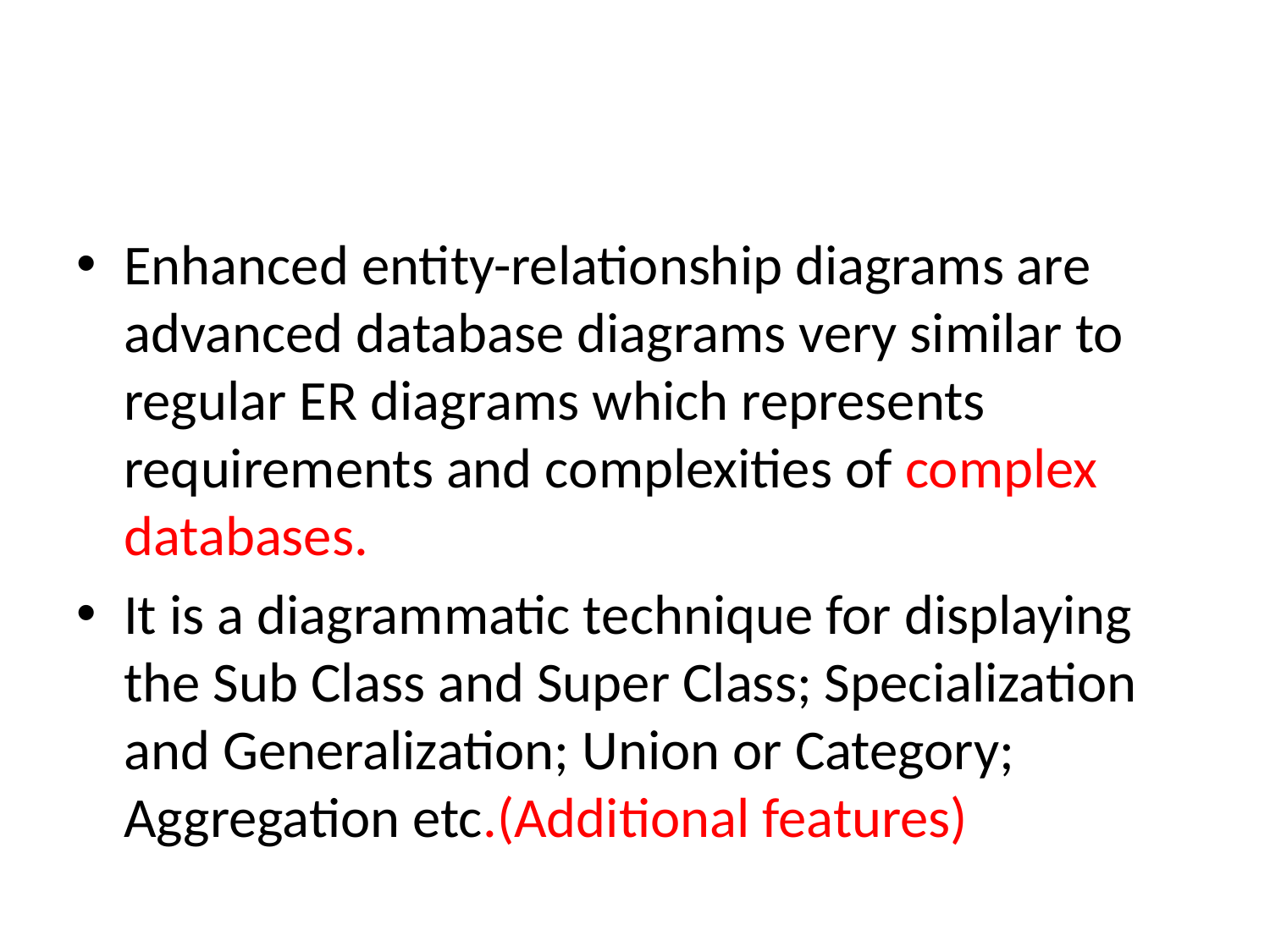

#
Enhanced entity-relationship diagrams are advanced database diagrams very similar to regular ER diagrams which represents requirements and complexities of complex databases.
It is a diagrammatic technique for displaying the Sub Class and Super Class; Specialization and Generalization; Union or Category; Aggregation etc.(Additional features)